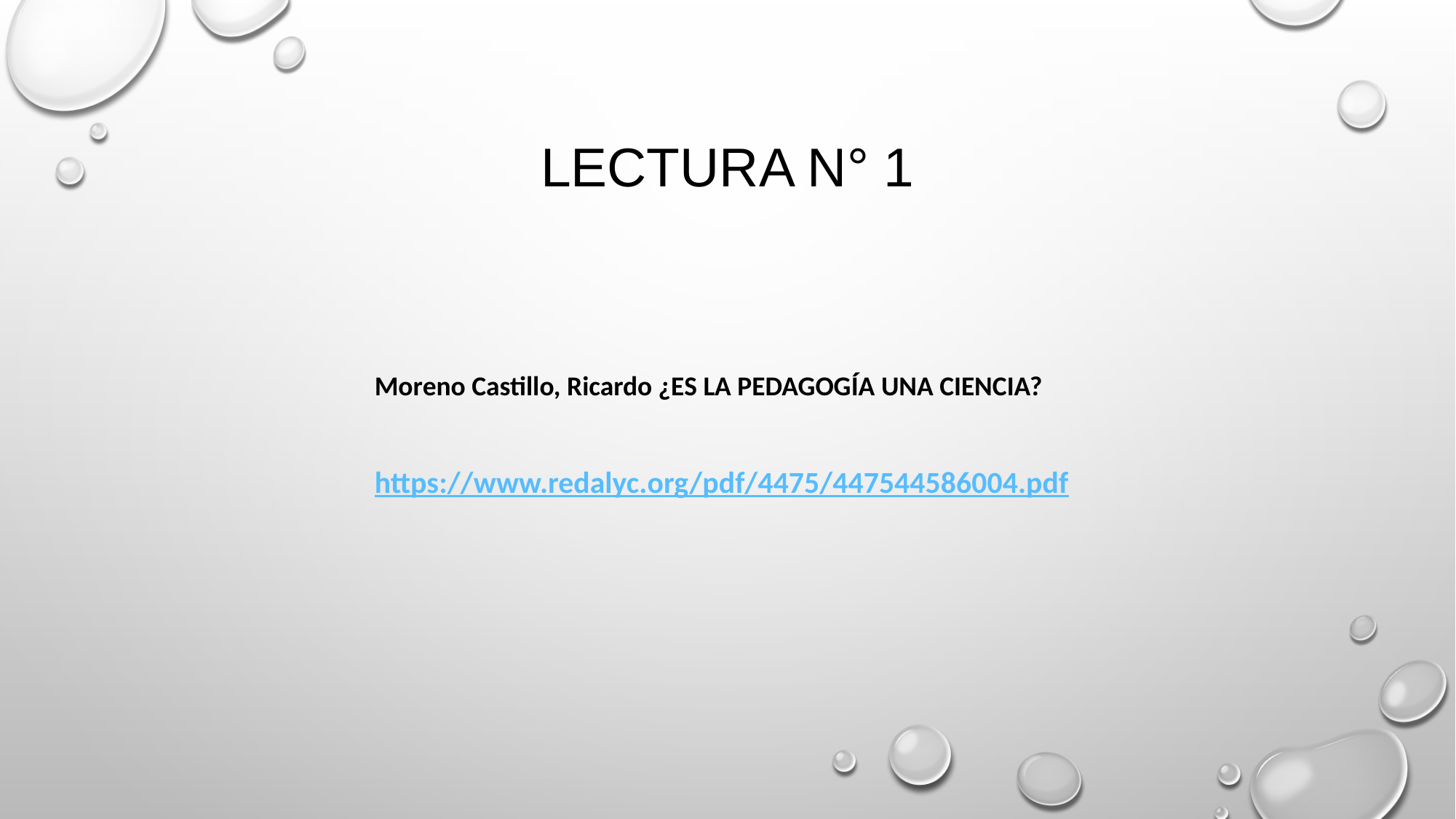

# Lectura N° 1
Moreno Castillo, Ricardo ¿ES LA PEDAGOGÍA UNA CIENCIA?

https://www.redalyc.org/pdf/4475/447544586004.pdf